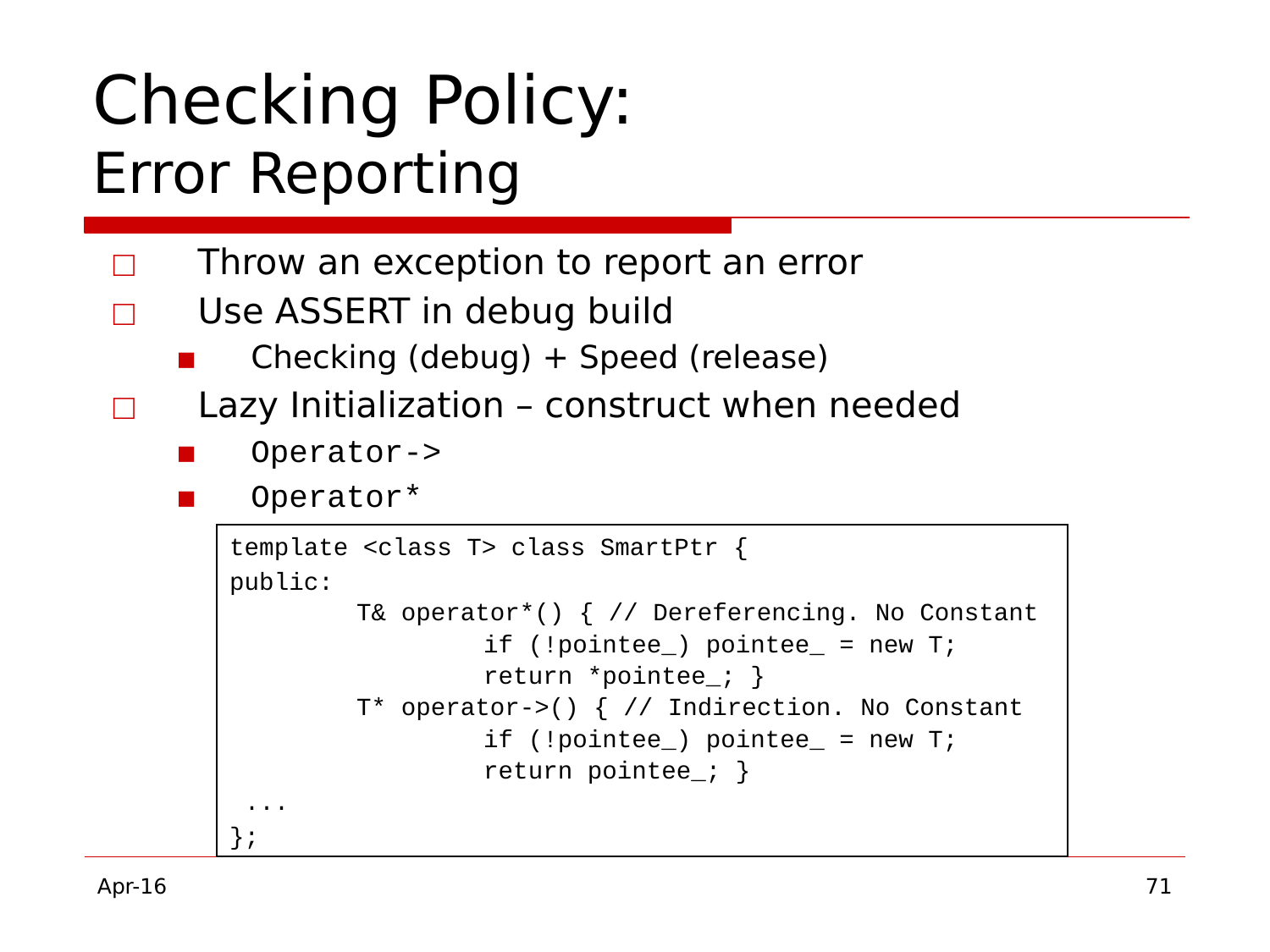

# Checking Policy: Error Reporting
Throw an exception to report an error
Use ASSERT in debug build
Checking (debug) + Speed (release)
Lazy Initialization – construct when needed
Operator->
Operator*
template <class T> class SmartPtr {
public:
	T& operator*() { // Dereferencing. No Constant
		if (!pointee_) pointee_ = new T;
		return *pointee_; }
	T* operator->() { // Indirection. No Constant
		if (!pointee_) pointee_ = new T;
		return pointee_; }
 ...
};
Apr-16
71